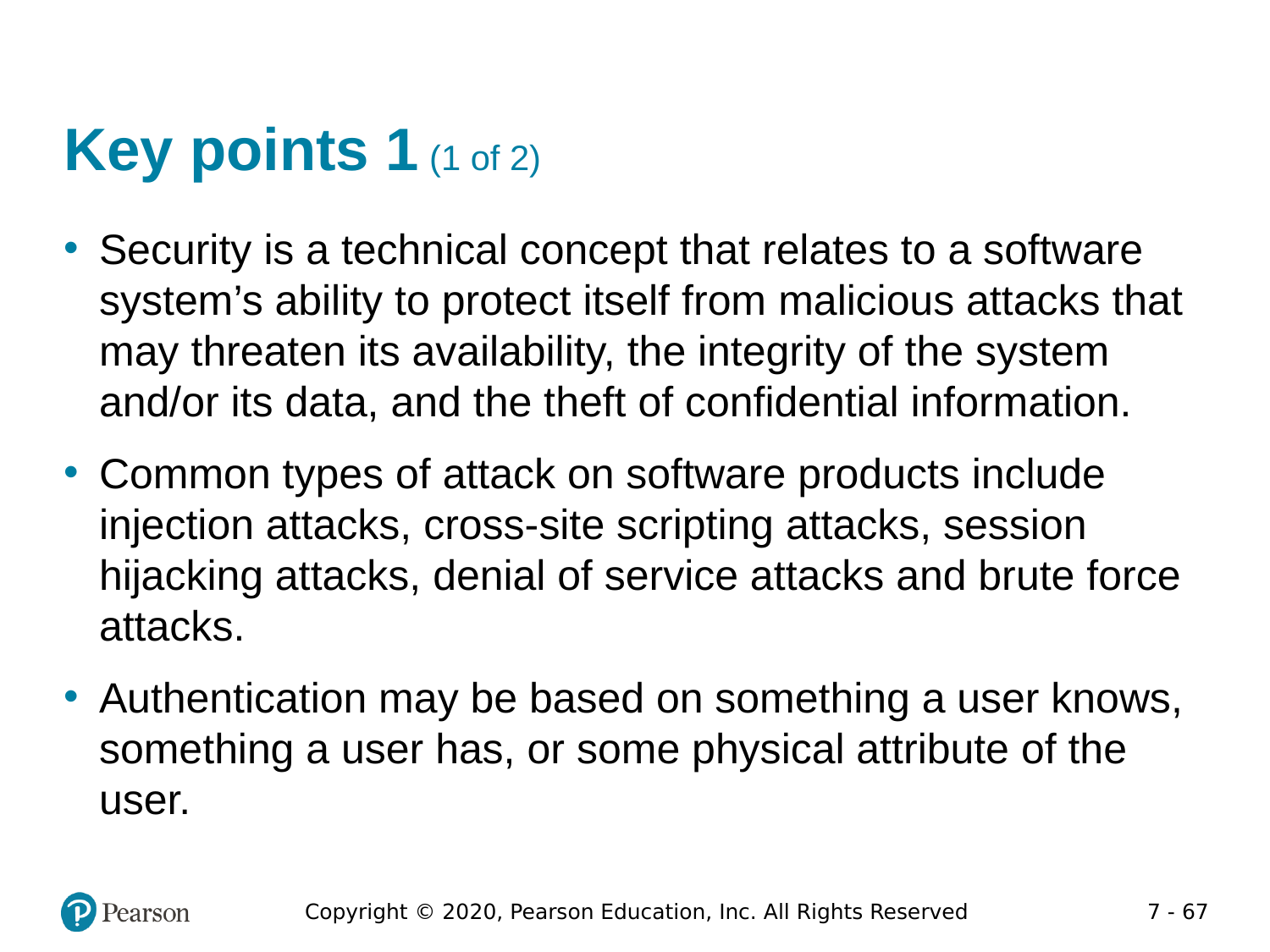

# Key points 1 (1 of 2)
Security is a technical concept that relates to a software system’s ability to protect itself from malicious attacks that may threaten its availability, the integrity of the system and/or its data, and the theft of confidential information.
Common types of attack on software products include injection attacks, cross-site scripting attacks, session hijacking attacks, denial of service attacks and brute force attacks.
Authentication may be based on something a user knows, something a user has, or some physical attribute of the user.